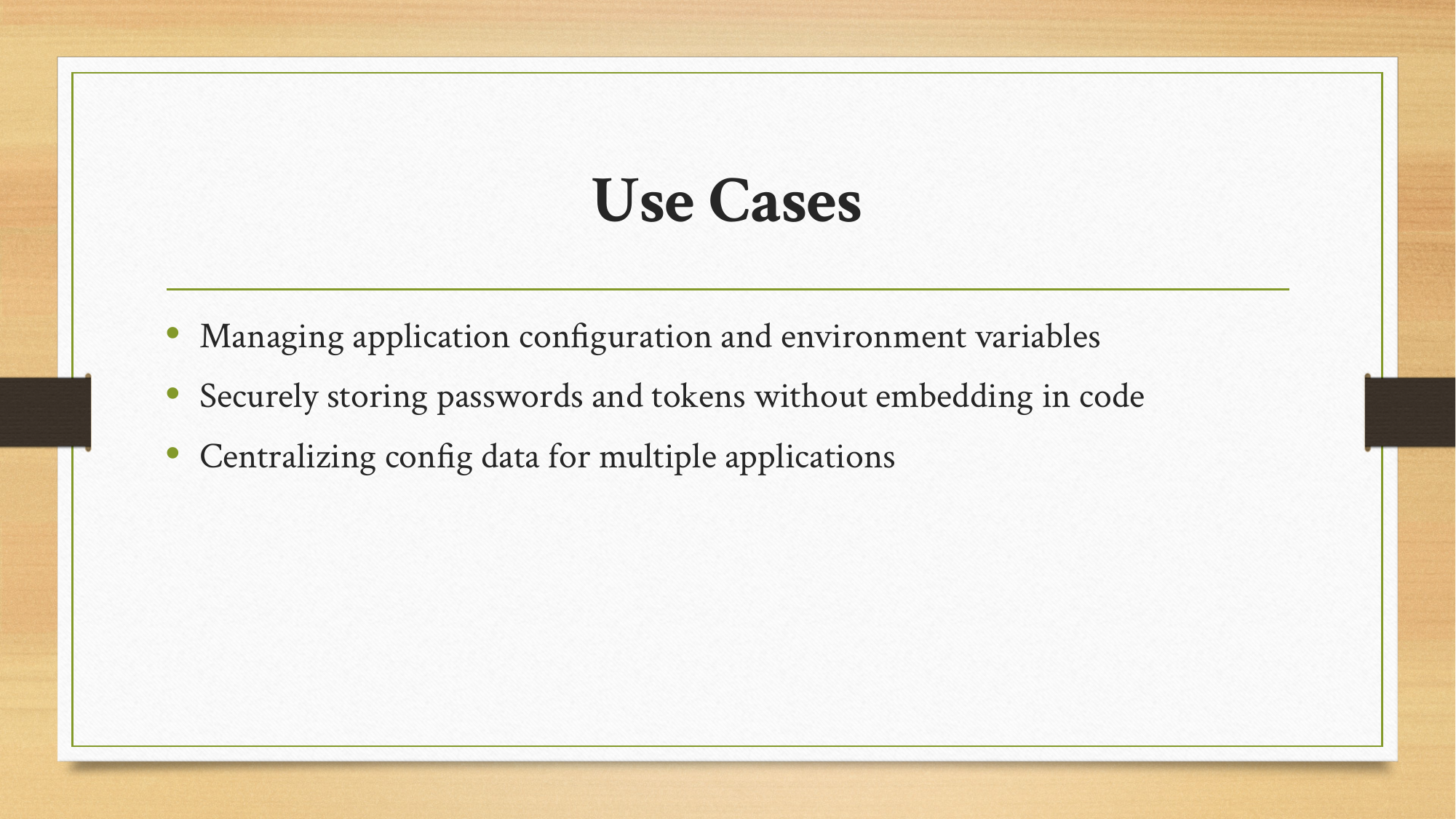

# Use Cases
Managing application configuration and environment variables
Securely storing passwords and tokens without embedding in code
Centralizing config data for multiple applications